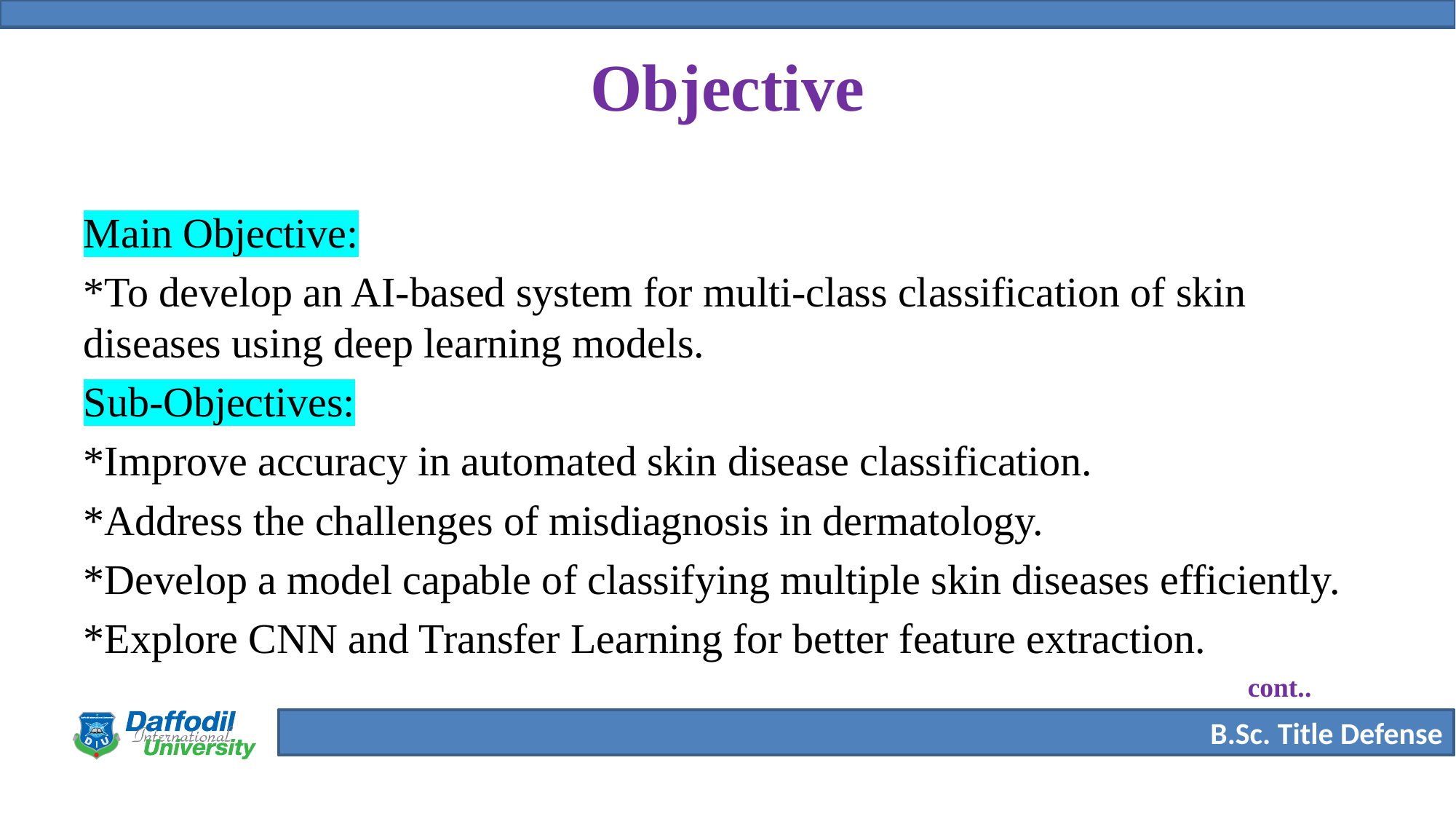

# Objective
Main Objective:
*To develop an AI-based system for multi-class classification of skin diseases using deep learning models.
Sub-Objectives:
*Improve accuracy in automated skin disease classification.
*Address the challenges of misdiagnosis in dermatology.
*Develop a model capable of classifying multiple skin diseases efficiently.
*Explore CNN and Transfer Learning for better feature extraction.

cont..
2